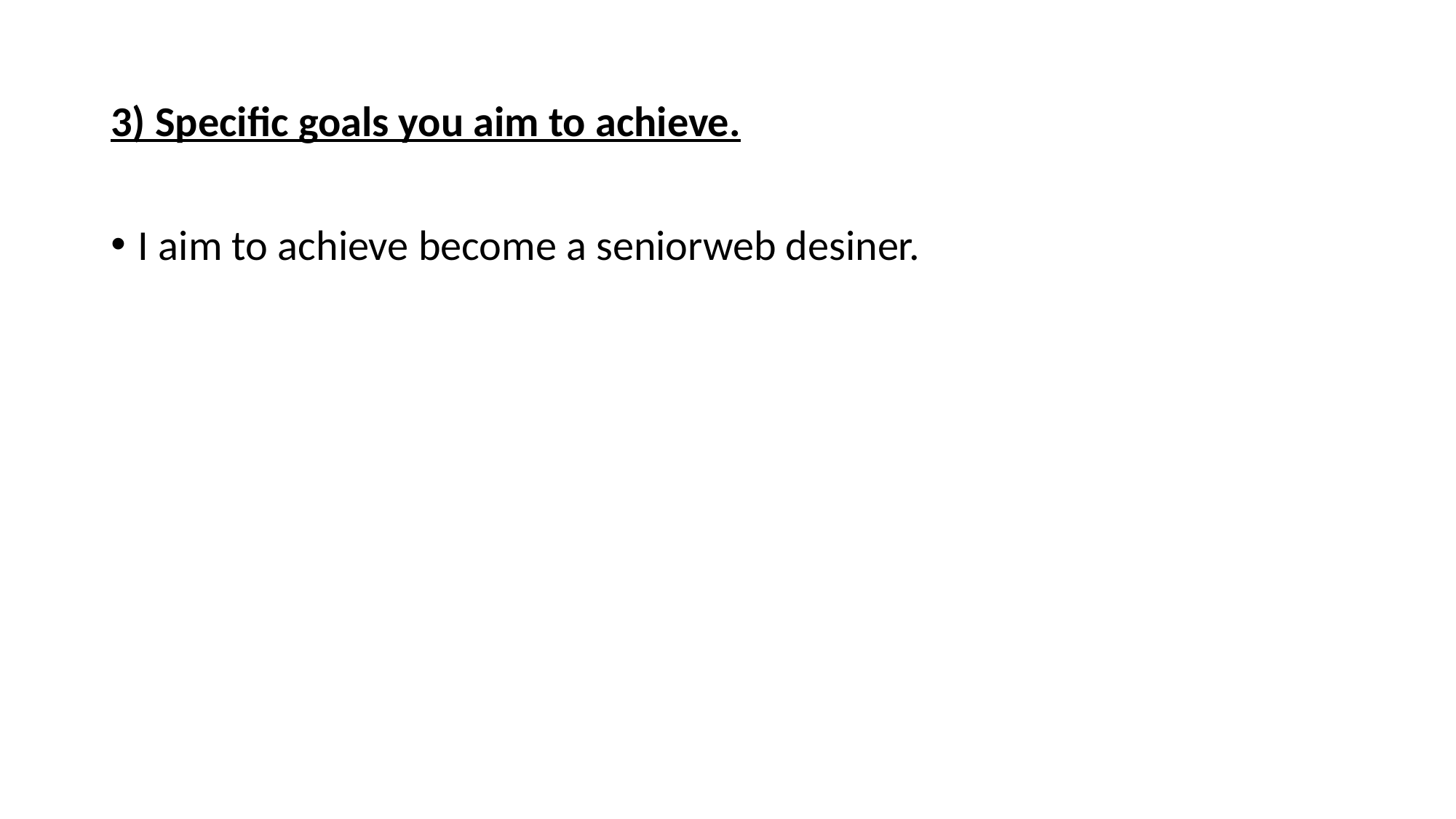

# 3) Specific goals you aim to achieve.
I aim to achieve become a seniorweb desiner.